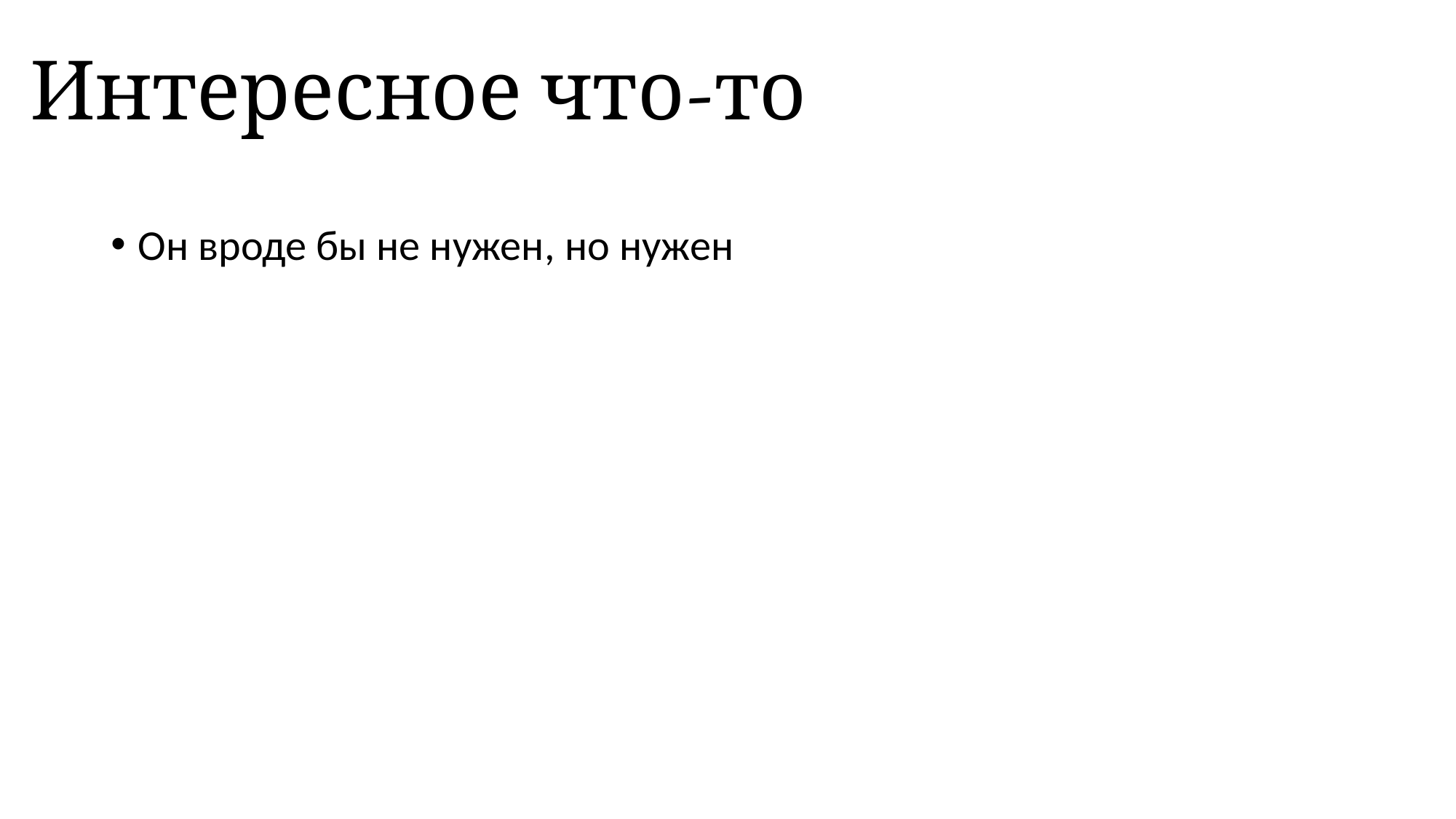

# Интересное что-то
Он вроде бы не нужен, но нужен